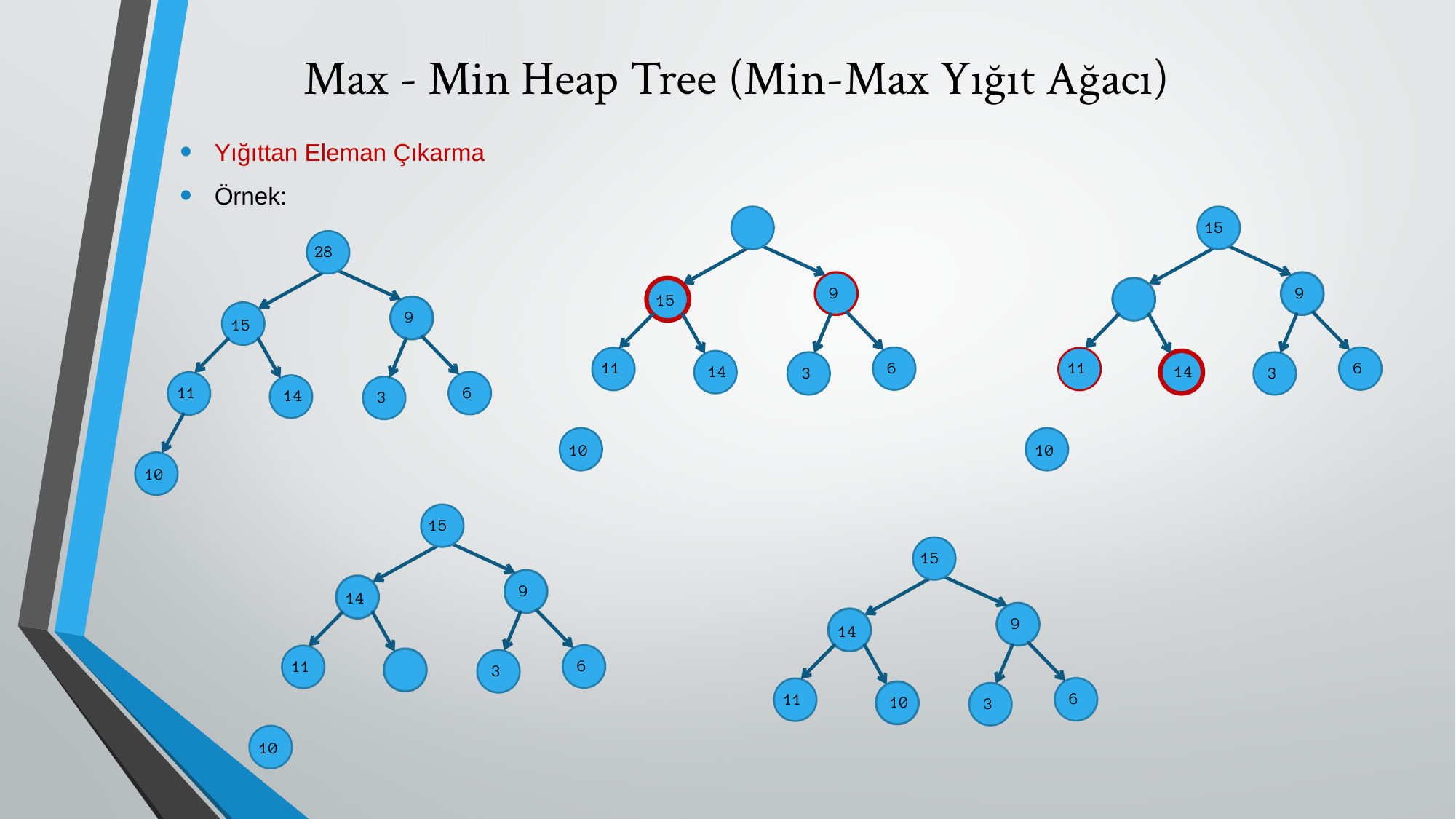

# Max - Min Heap Tree (Min-Max Yığıt Ağacı)
Yığıttan Eleman Çıkarma
Örnek:

9

15

6

11

14

3

10

15

9

6

11

14

3

10

28

9

15

6

11

14

3

10

15

9

14

6

11

3

10

15

9

14

6

11

10

3